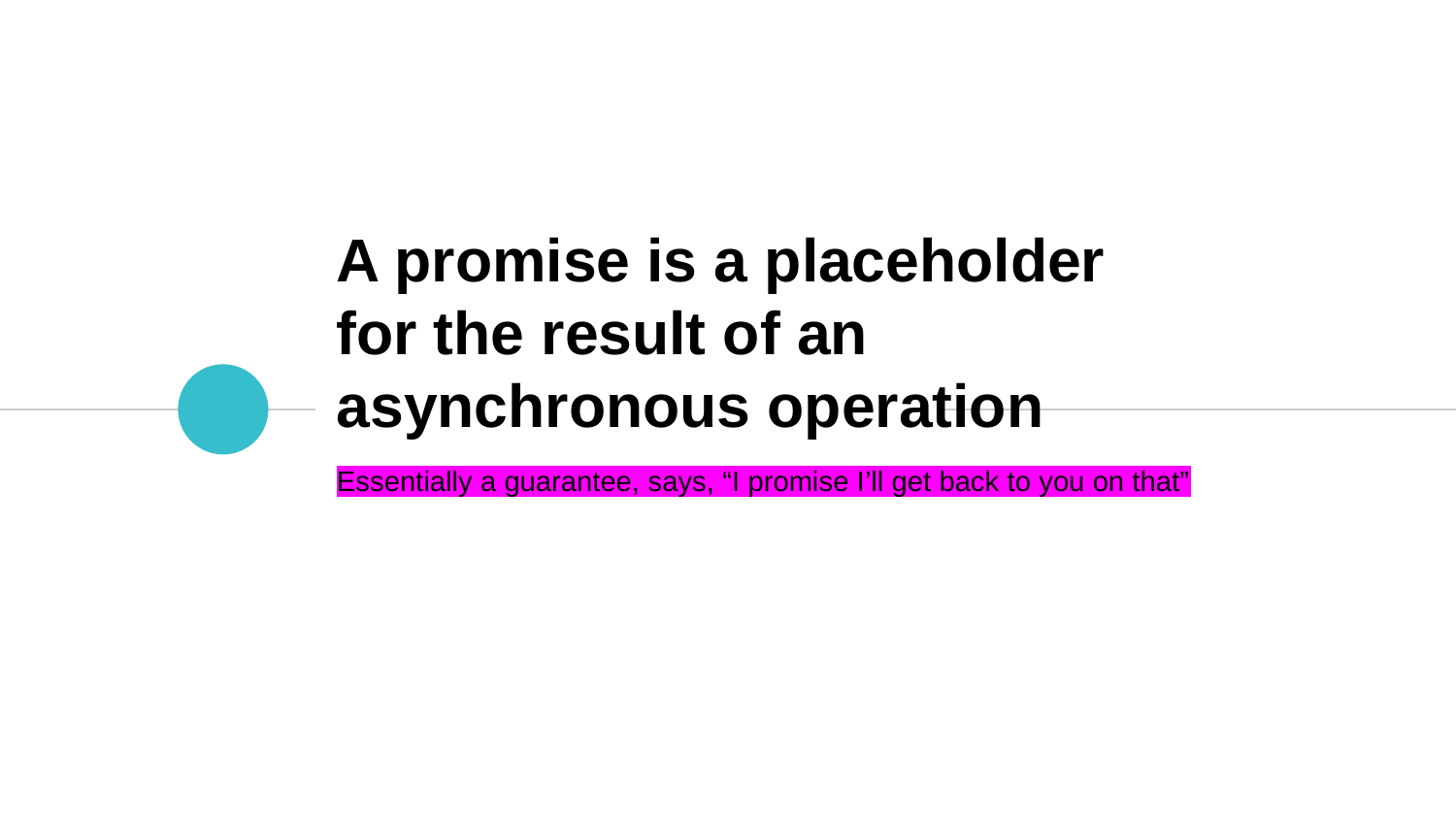

# A promise is a placeholder for the result of an asynchronous operation

Essentially a guarantee, says, “I promise I’ll get back to you on that”